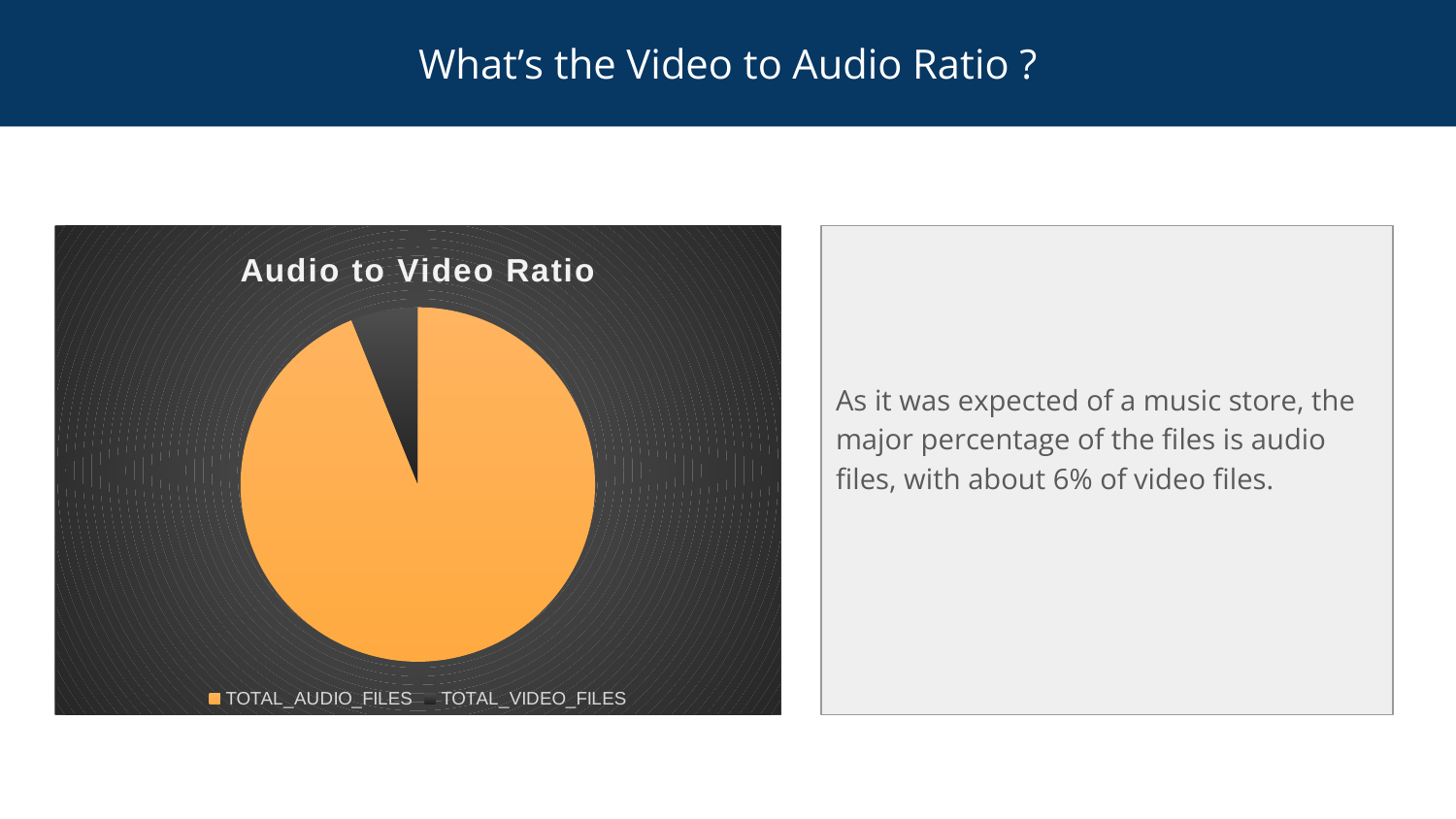

# What’s the Video to Audio Ratio ?

### Chart: Audio to Video Ratio

| Category |  |
|---|---|
| TOTAL_AUDIO_FILES | 3289.0 |
| TOTAL_VIDEO_FILES | 214.0 |

As it was expected of a music store, the major percentage of the files is audio files, with about 6% of video files.